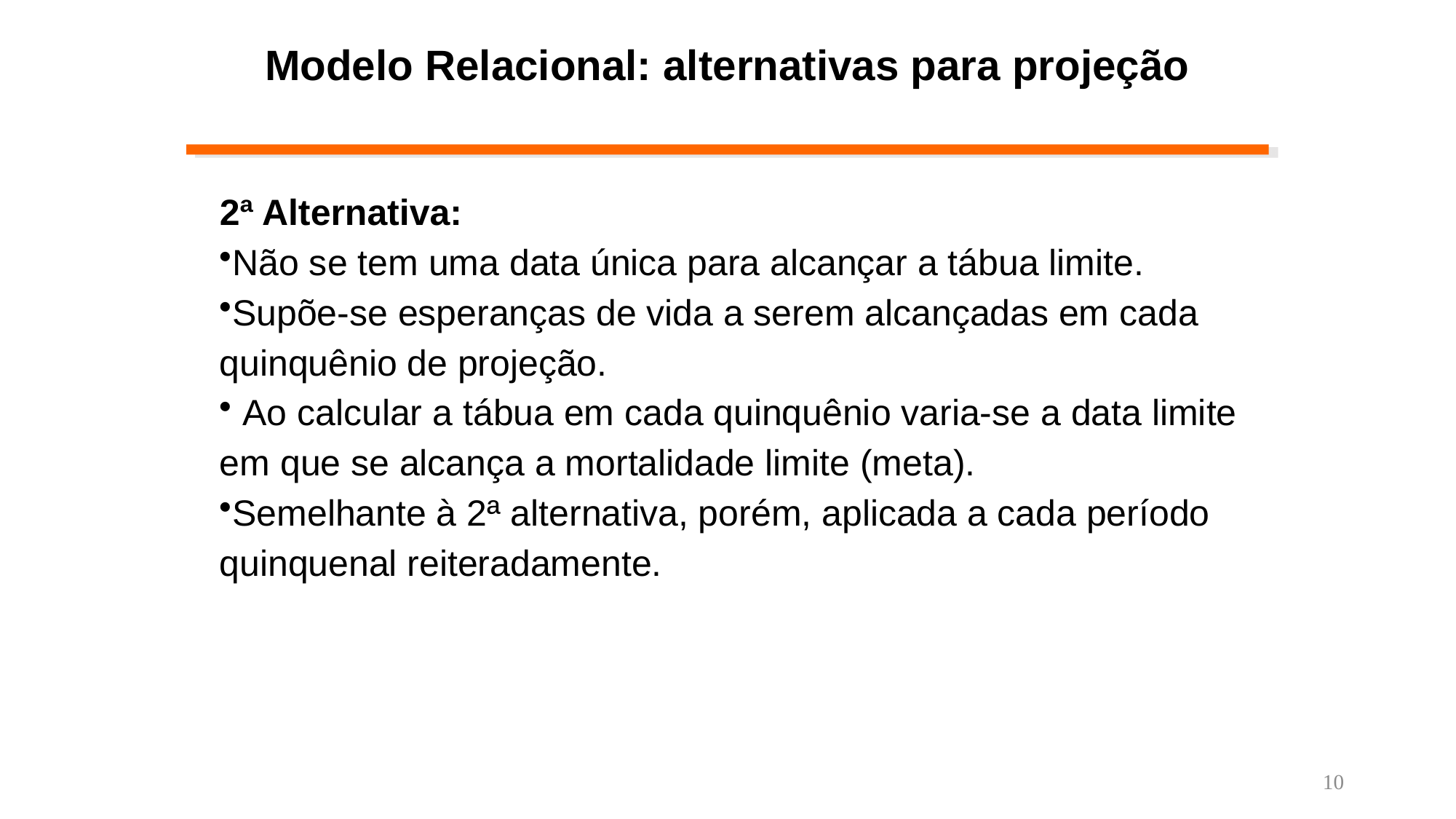

Modelo Relacional: alternativas para projeção

2ª Alternativa:
Não se tem uma data única para alcançar a tábua limite.
Supõe-se esperanças de vida a serem alcançadas em cada quinquênio de projeção.
 Ao calcular a tábua em cada quinquênio varia-se a data limite em que se alcança a mortalidade limite (meta).
Semelhante à 2ª alternativa, porém, aplicada a cada período quinquenal reiteradamente.
10